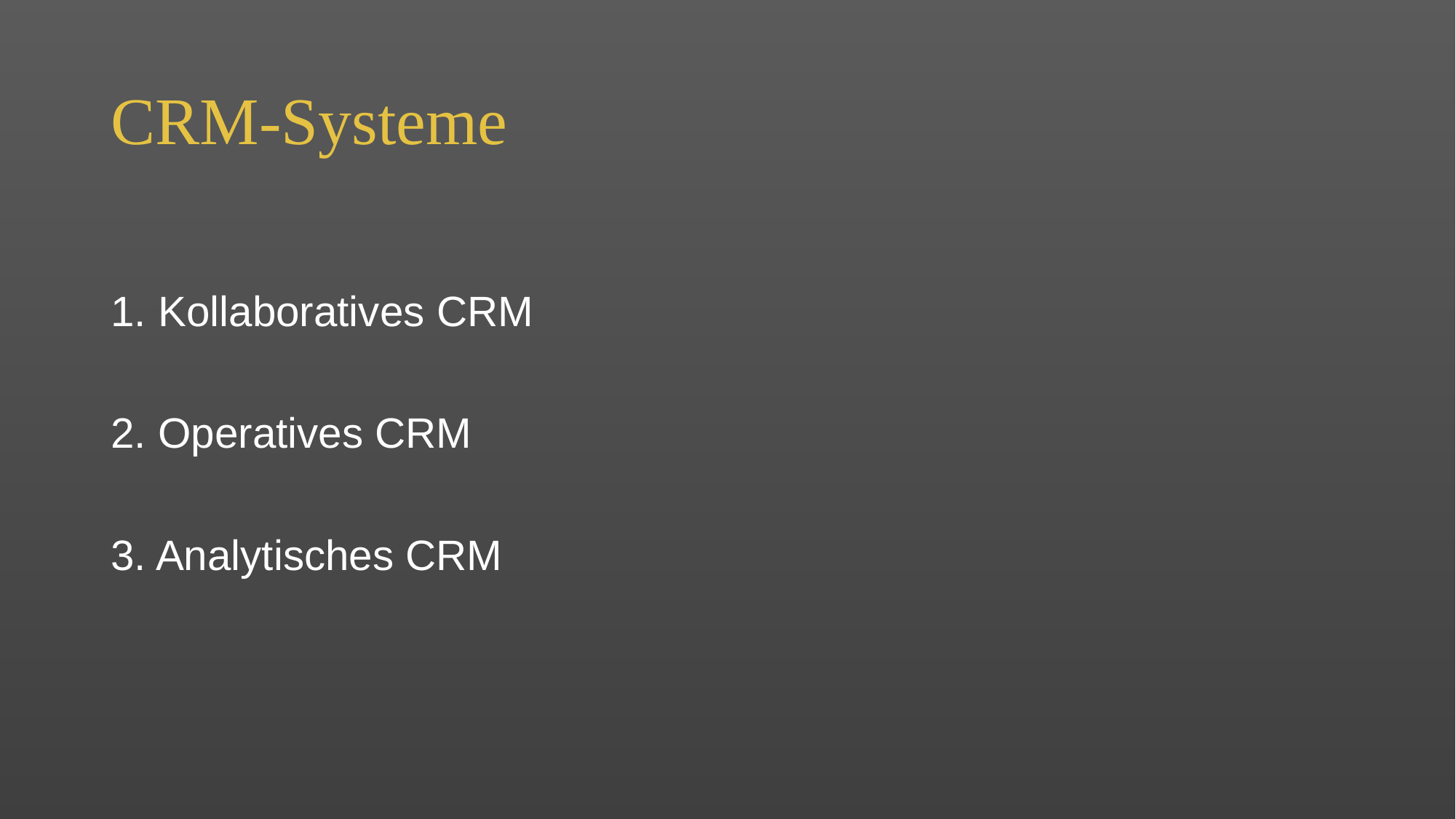

# CRM-Systeme

1. Kollaboratives CRM

2. Operatives CRM

3. Analytisches CRM